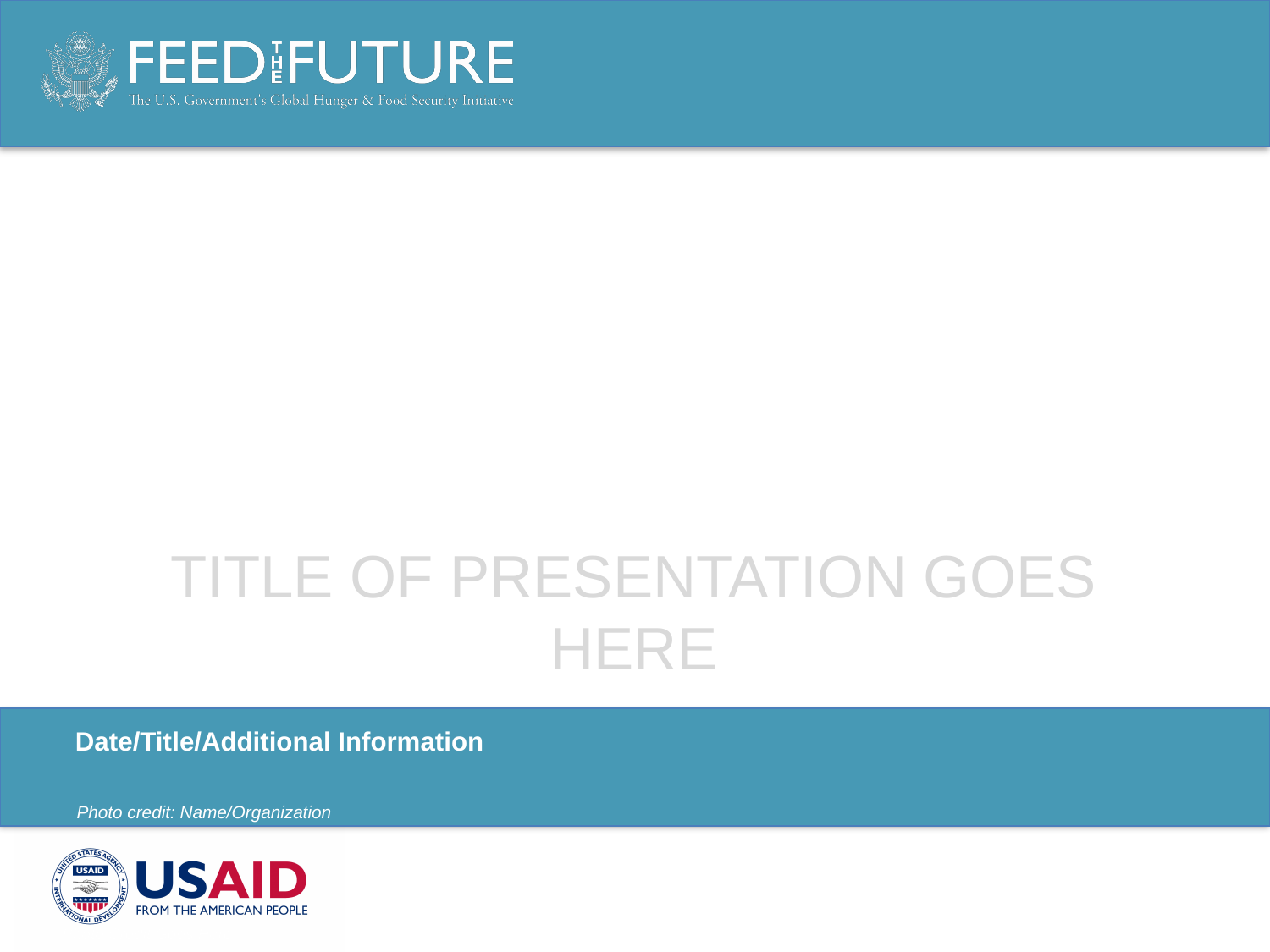

TITLE OF PRESENTATION GOES HERE
Date/Title/Additional Information
Photo credit: Name/Organization